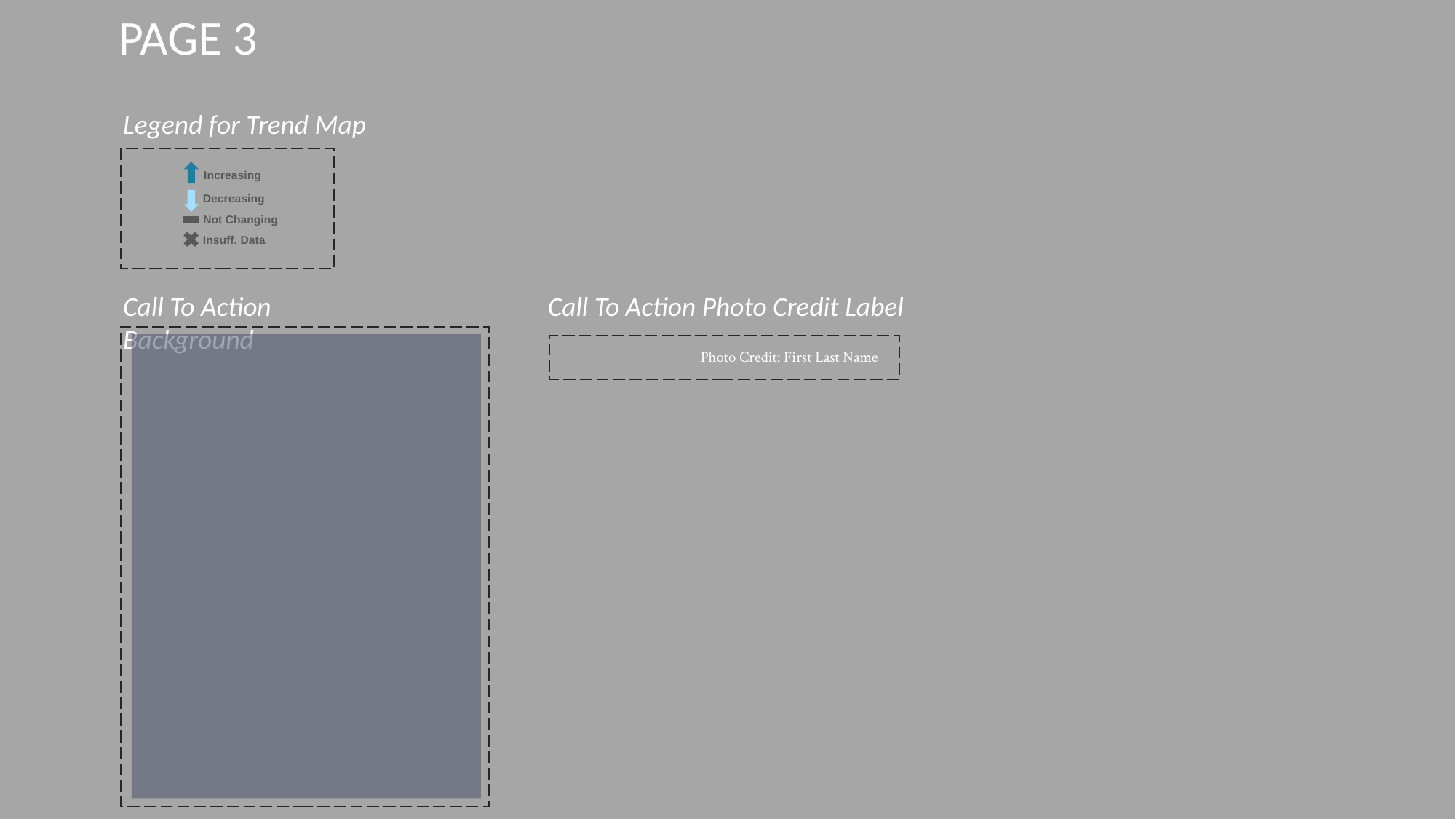

PAGE 3
Legend for Trend Map

Increasing

Decreasing
Not Changing

Insuff. Data
Call To Action Background
Call To Action Photo Credit Label

Photo Credit: First Last Name